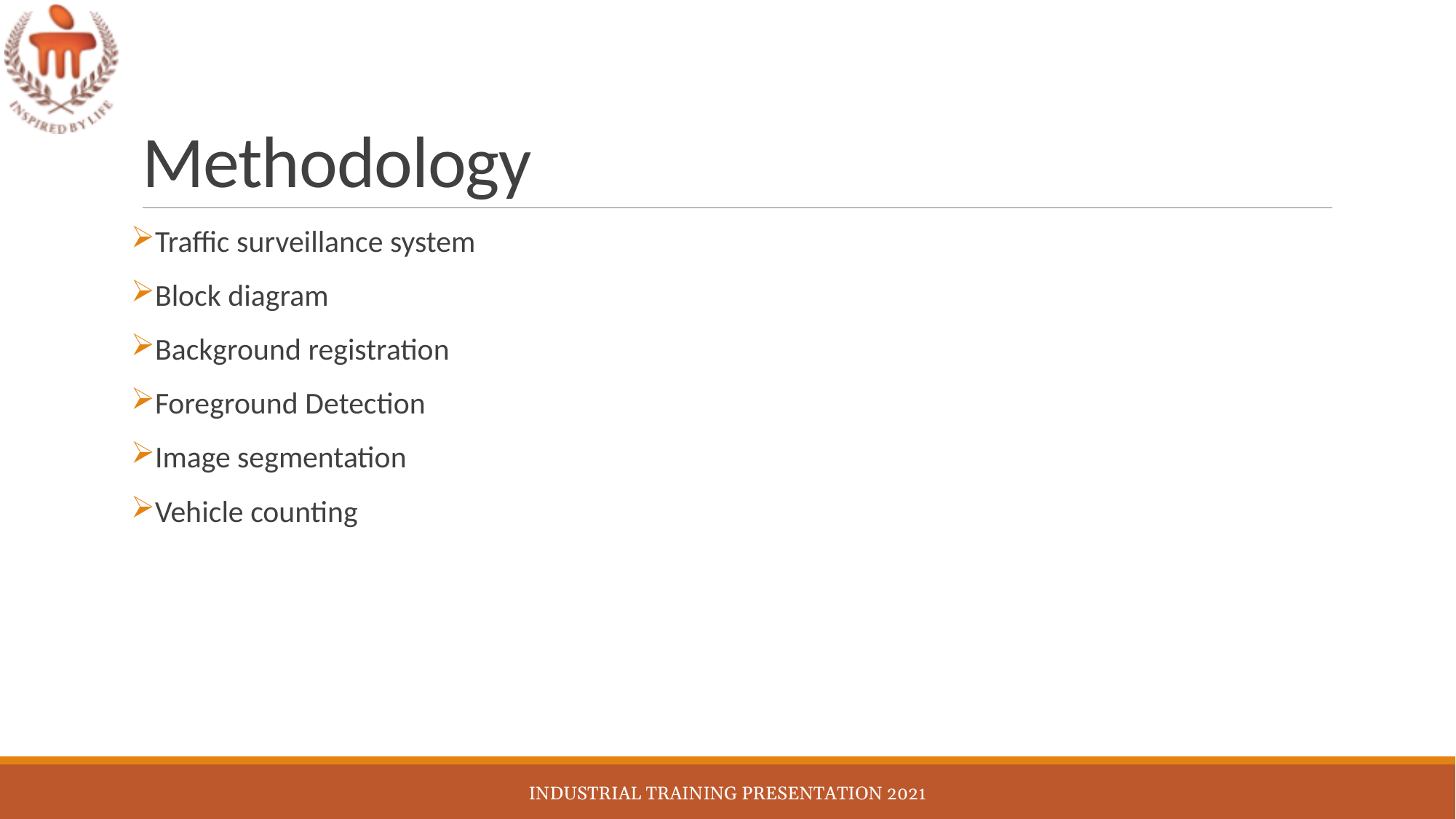

# Methodology
Traffic surveillance system
Block diagram
Background registration
Foreground Detection
Image segmentation
Vehicle counting

Industrial Training Presentation 2021
5